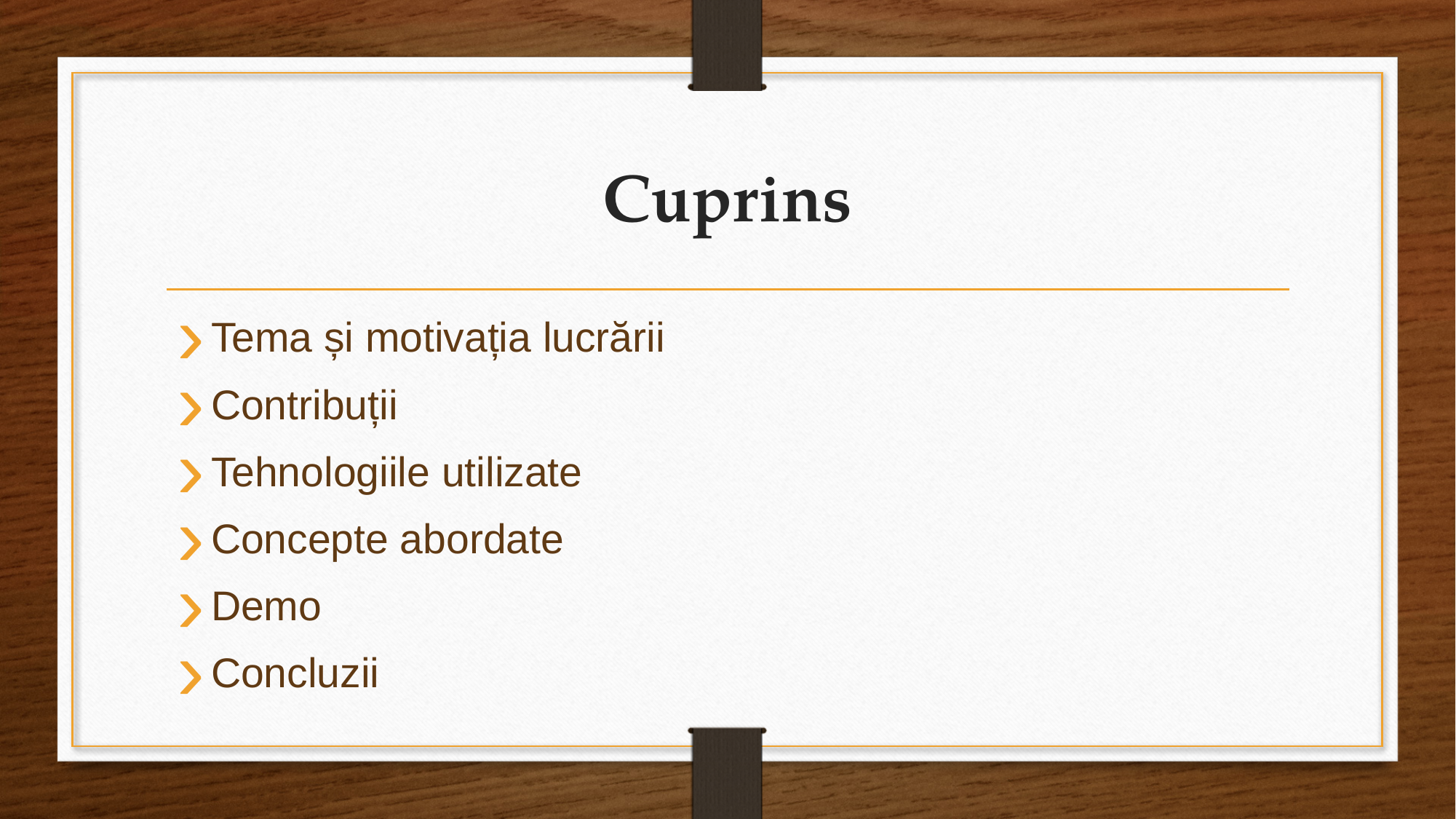

# Cuprins
Tema și motivația lucrării
Contribuții
Tehnologiile utilizate
Concepte abordate
Demo
Concluzii